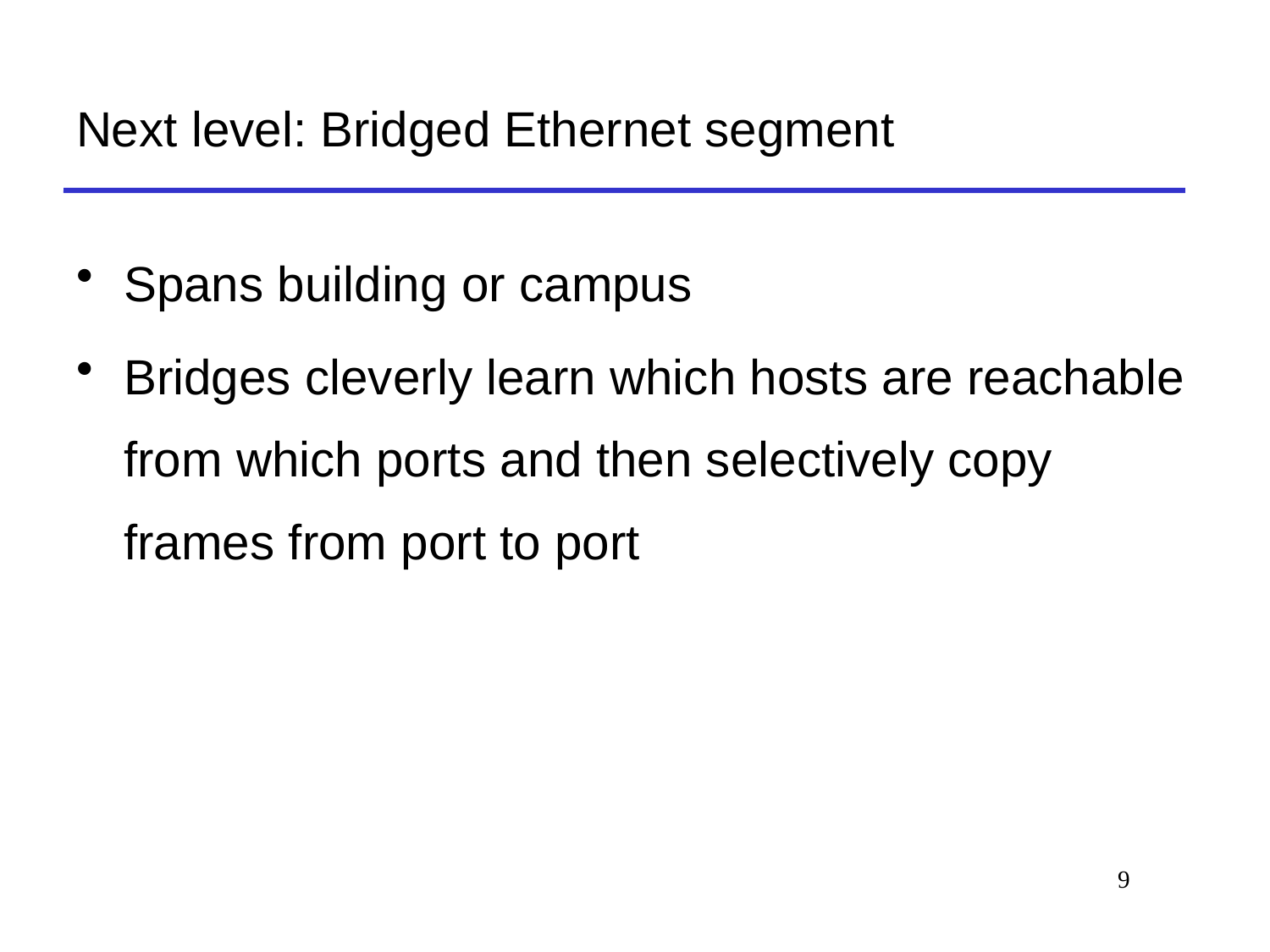

# Next level: Bridged Ethernet segment
Spans building or campus
Bridges cleverly learn which hosts are reachable from which ports and then selectively copy frames from port to port
9